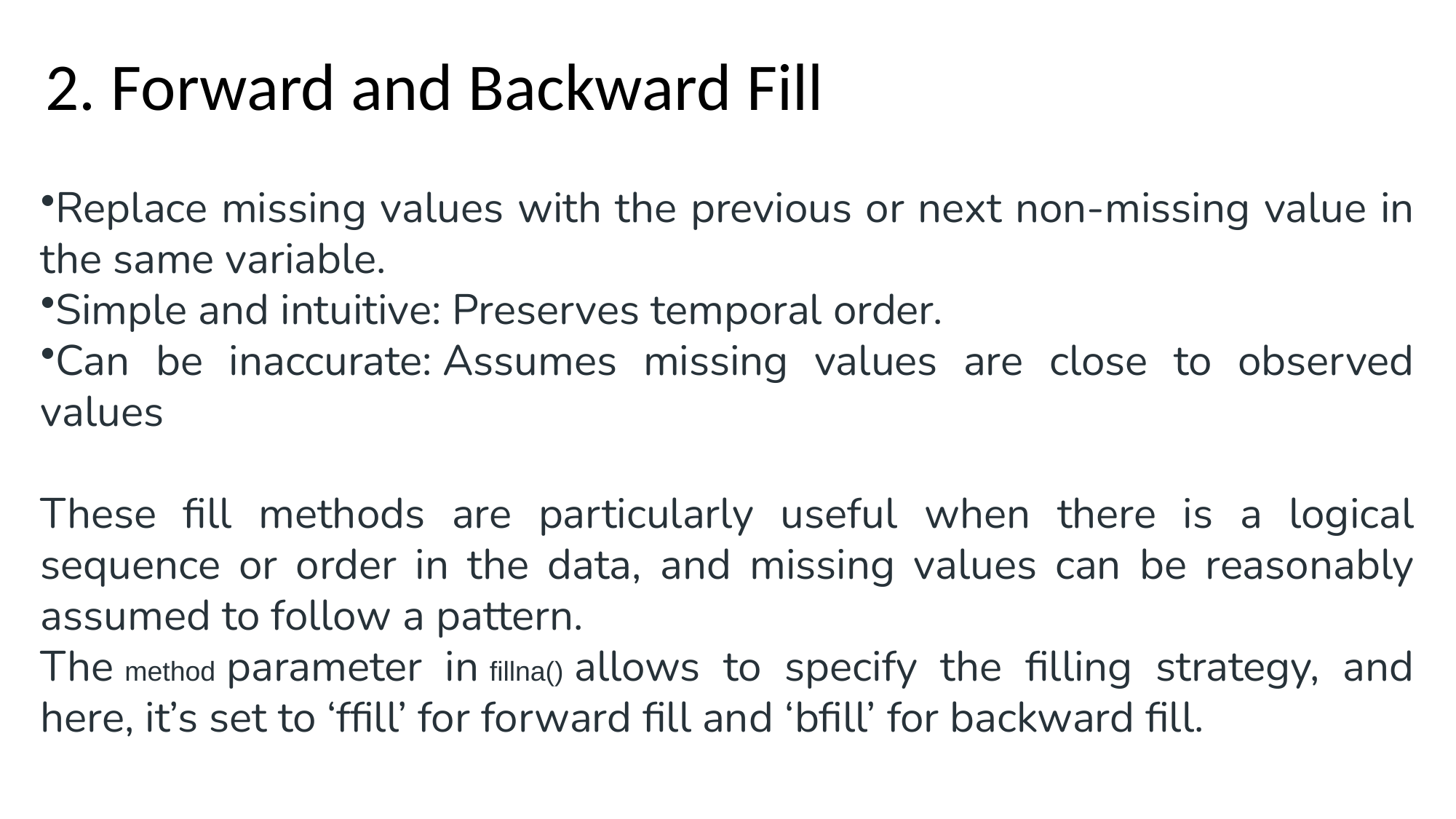

# 2. Forward and Backward Fill
Replace missing values with the previous or next non-missing value in the same variable.
Simple and intuitive: Preserves temporal order.
Can be inaccurate: Assumes missing values are close to observed values

These fill methods are particularly useful when there is a logical sequence or order in the data, and missing values can be reasonably assumed to follow a pattern.
The method parameter in fillna() allows to specify the filling strategy, and here, it’s set to ‘ffill’ for forward fill and ‘bfill’ for backward fill.